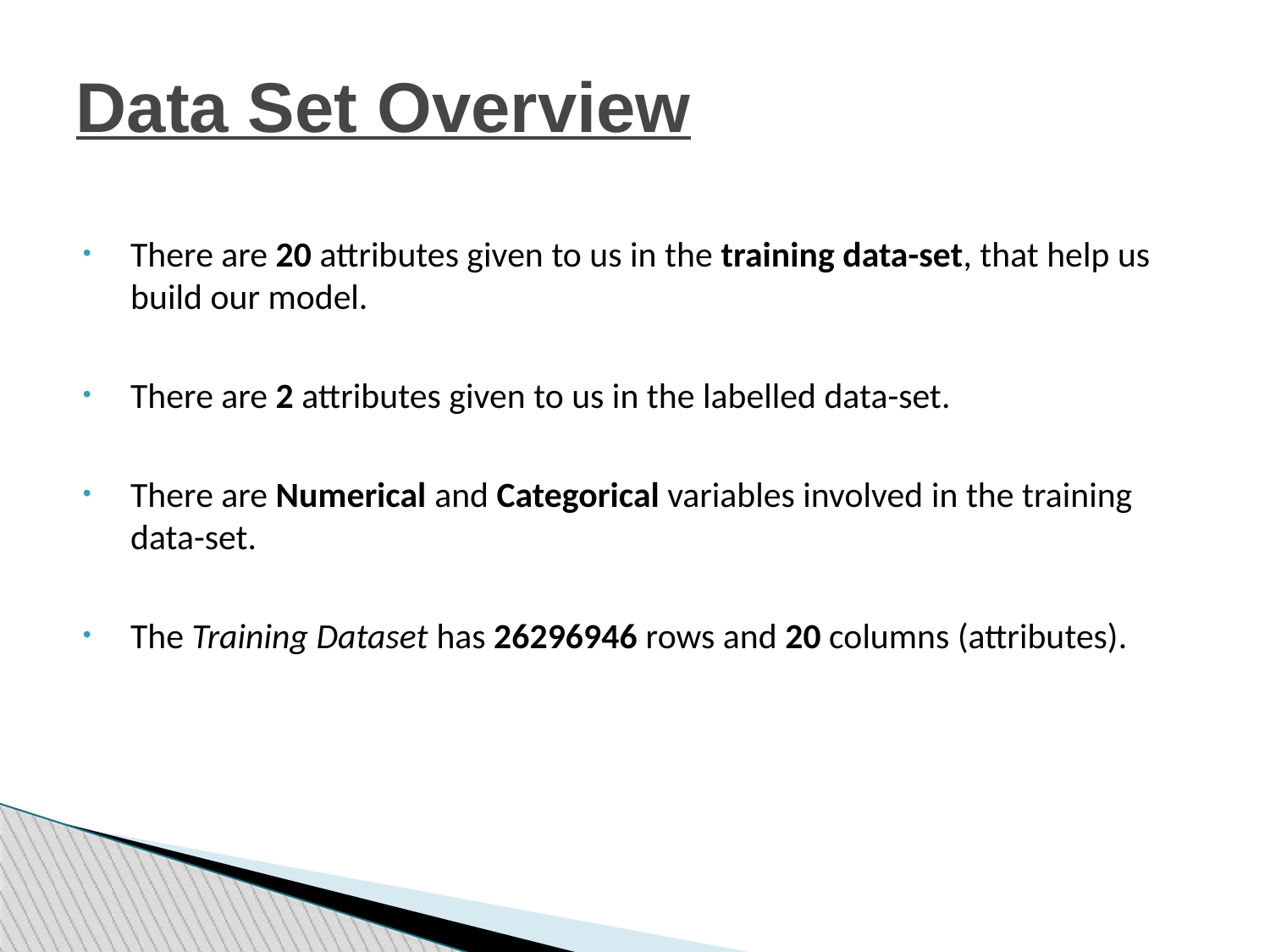

Data Set Overview
There are 20 attributes given to us in the training data-set, that help us build our model.

There are 2 attributes given to us in the labelled data-set.

There are Numerical and Categorical variables involved in the training data-set.

The Training Dataset has 26296946 rows and 20 columns (attributes).